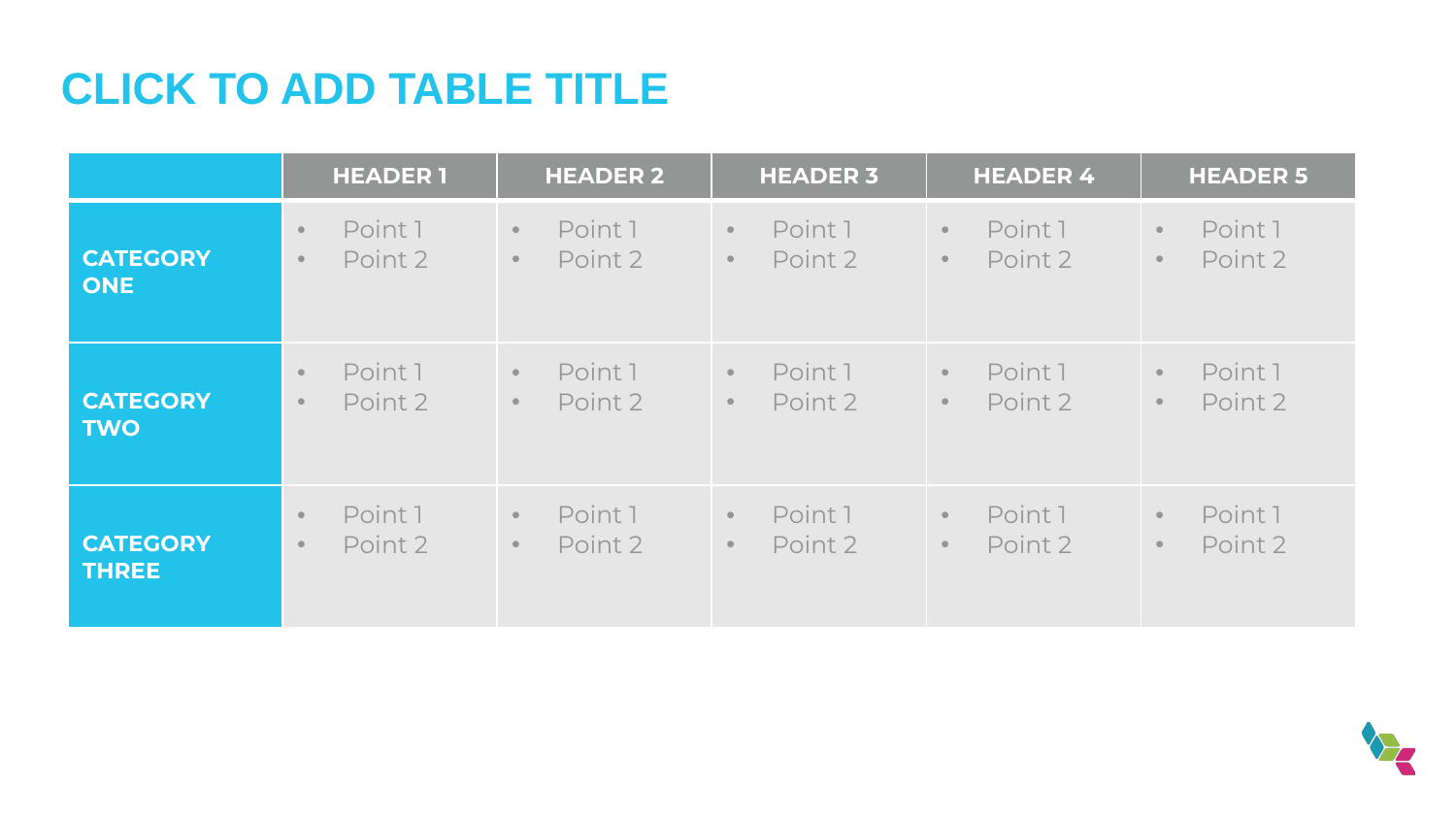

# CLICK TO ADD TABLE TITLE
|  | HEADER 1 | HEADER 2 | HEADER 3 | HEADER 4 | HEADER 5 |
| --- | --- | --- | --- | --- | --- |
| CATEGORY ONE | Point 1 Point 2 | Point 1 Point 2 | Point 1 Point 2 | Point 1 Point 2 | Point 1 Point 2 |
| CATEGORY TWO | Point 1 Point 2 | Point 1 Point 2 | Point 1 Point 2 | Point 1 Point 2 | Point 1 Point 2 |
| CATEGORY THREE | Point 1 Point 2 | Point 1 Point 2 | Point 1 Point 2 | Point 1 Point 2 | Point 1 Point 2 |